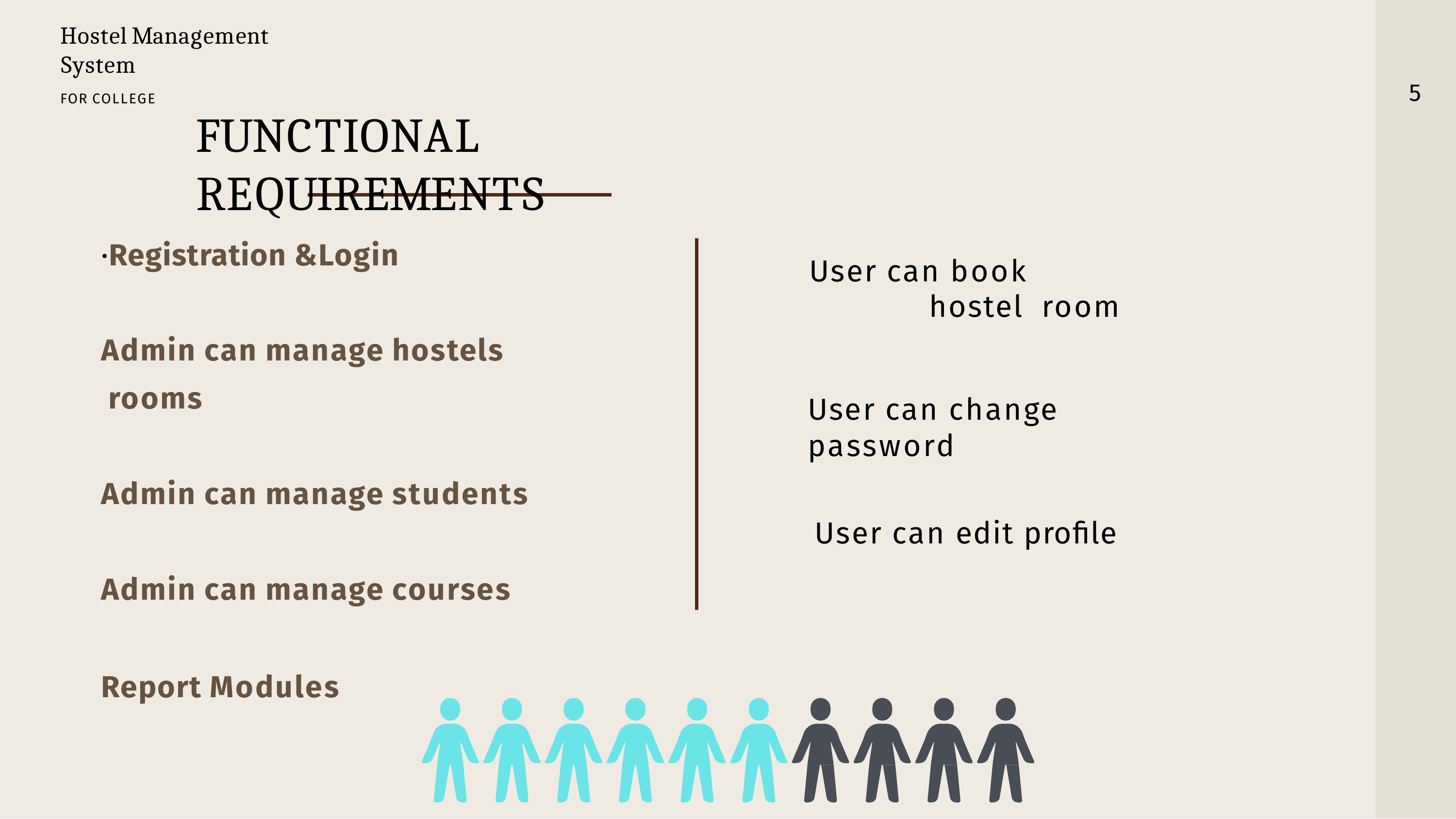

Hostel Management System
FOR COLLEGE
5
FUNCTIONAL REQUIREMENTS

·Registration &Login

User can book hostel  room
Admin can manage hostels  rooms
User can change password
Admin can manage students
User can edit profile
Admin can manage courses

Report Modules